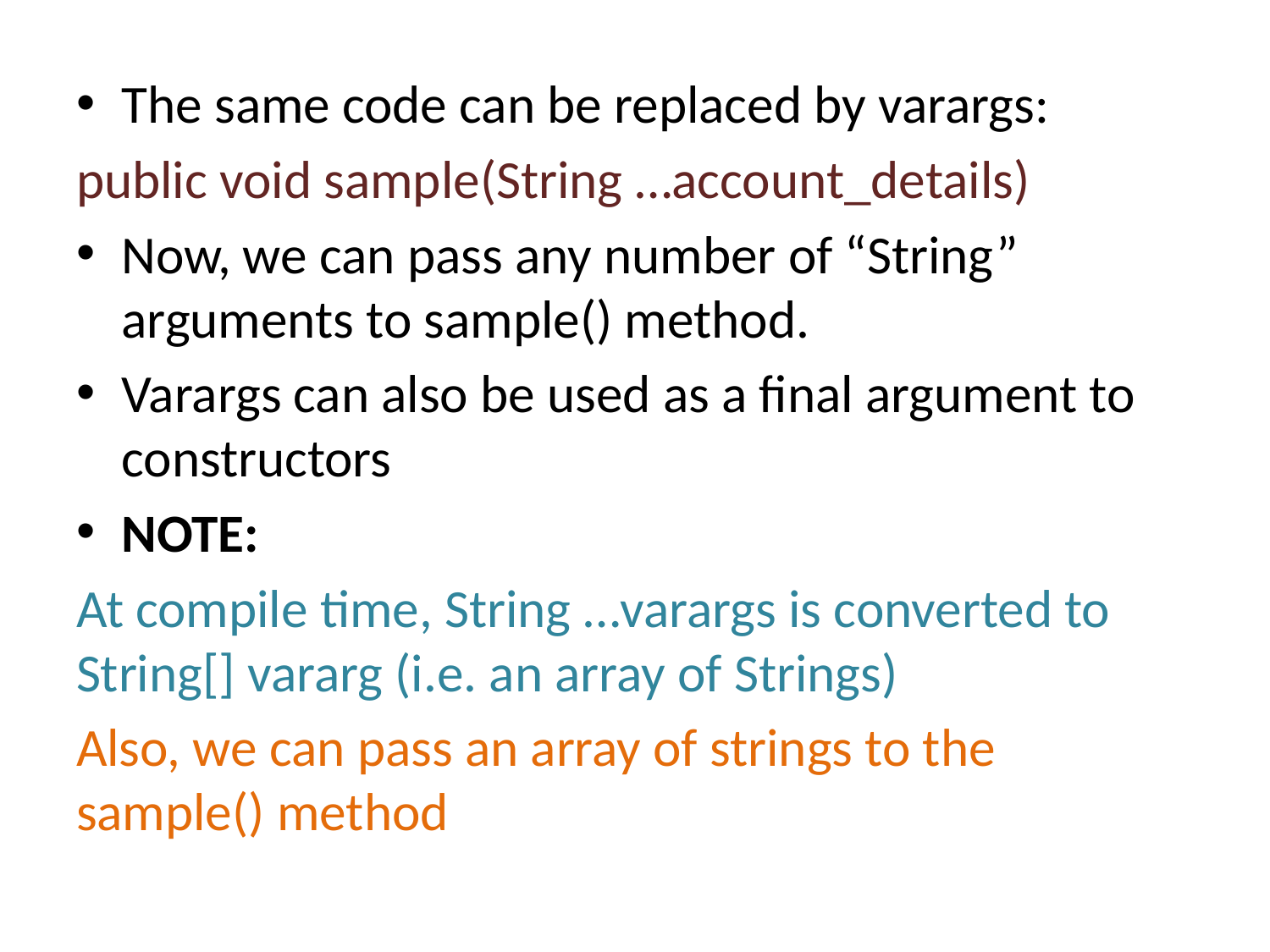

The same code can be replaced by varargs:
public void sample(String …account_details)
Now, we can pass any number of “String” arguments to sample() method.
Varargs can also be used as a final argument to constructors
NOTE:
At compile time, String …varargs is converted to String[] vararg (i.e. an array of Strings)
Also, we can pass an array of strings to the sample() method